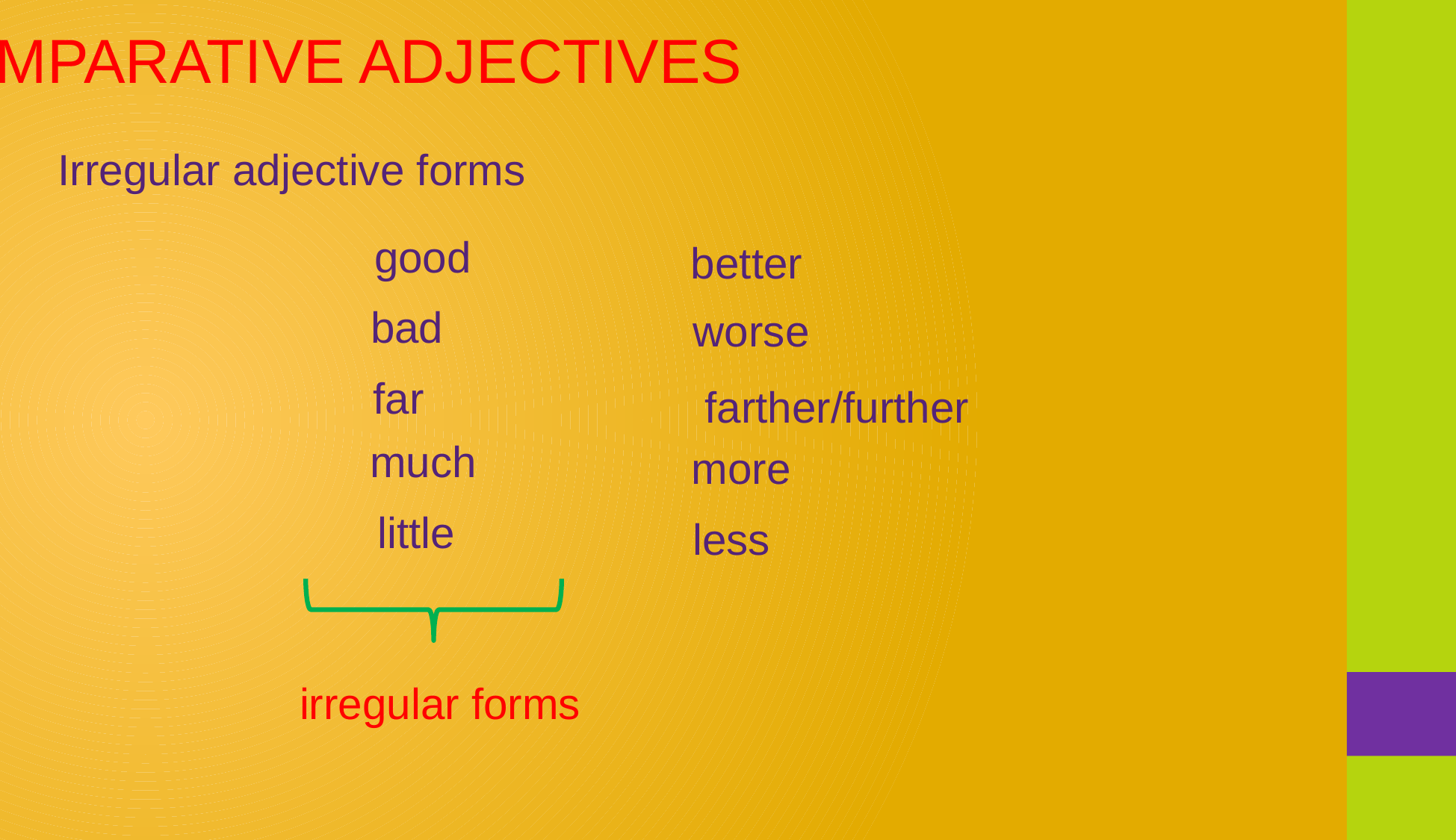

COMPARATIVE ADJECTIVES
Irregular adjective forms
good
better
bad
worse
far
farther/further
much
more

little
less
irregular forms